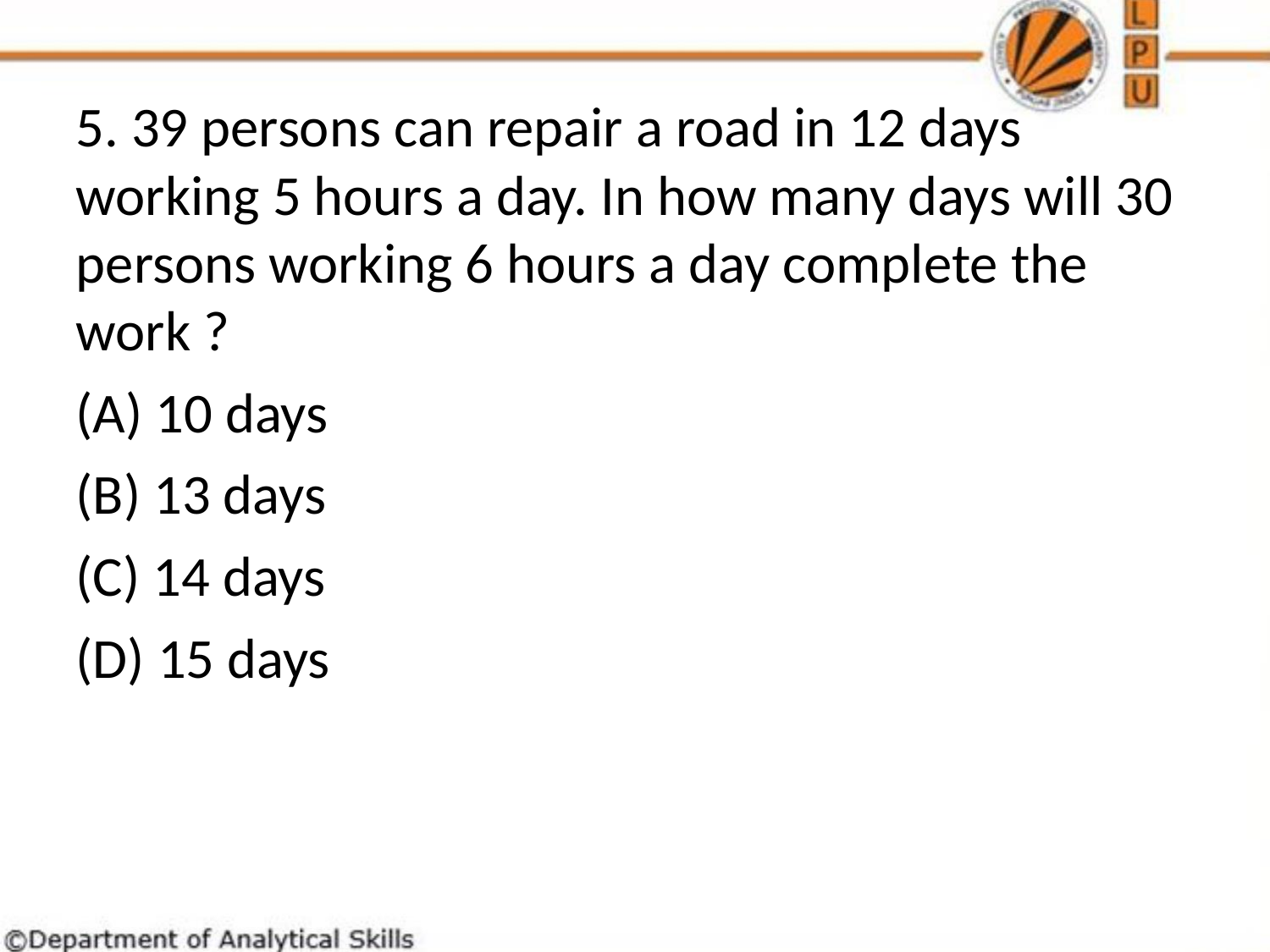

5. 39 persons can repair a road in 12 days working 5 hours a day. In how many days will 30 persons working 6 hours a day complete the work ?
(A) 10 days
(B) 13 days
(C) 14 days
(D) 15 days